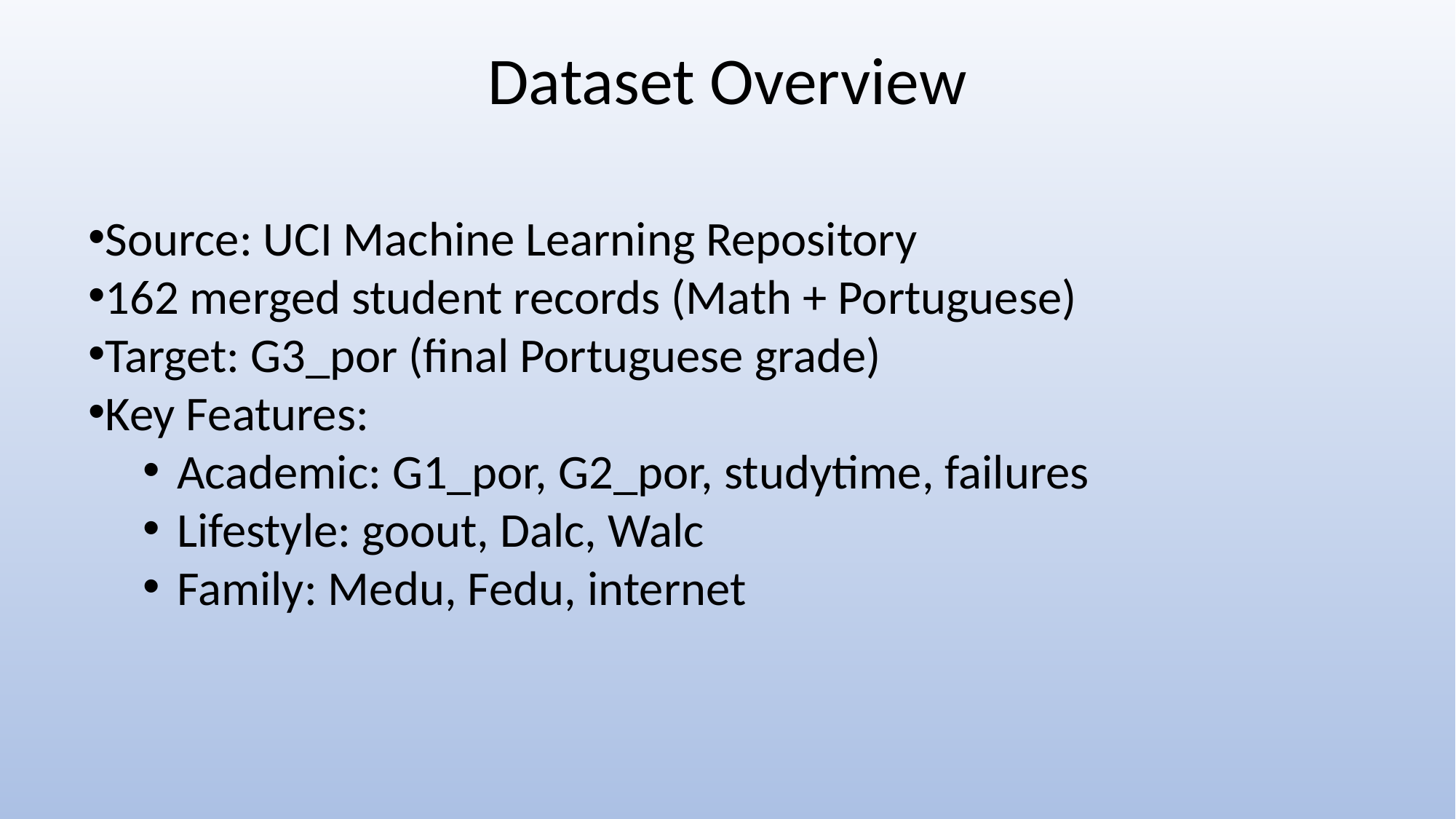

# Dataset Overview
Source: UCI Machine Learning Repository
162 merged student records (Math + Portuguese)
Target: G3_por (final Portuguese grade)
Key Features:
Academic: G1_por, G2_por, studytime, failures
Lifestyle: goout, Dalc, Walc
Family: Medu, Fedu, internet